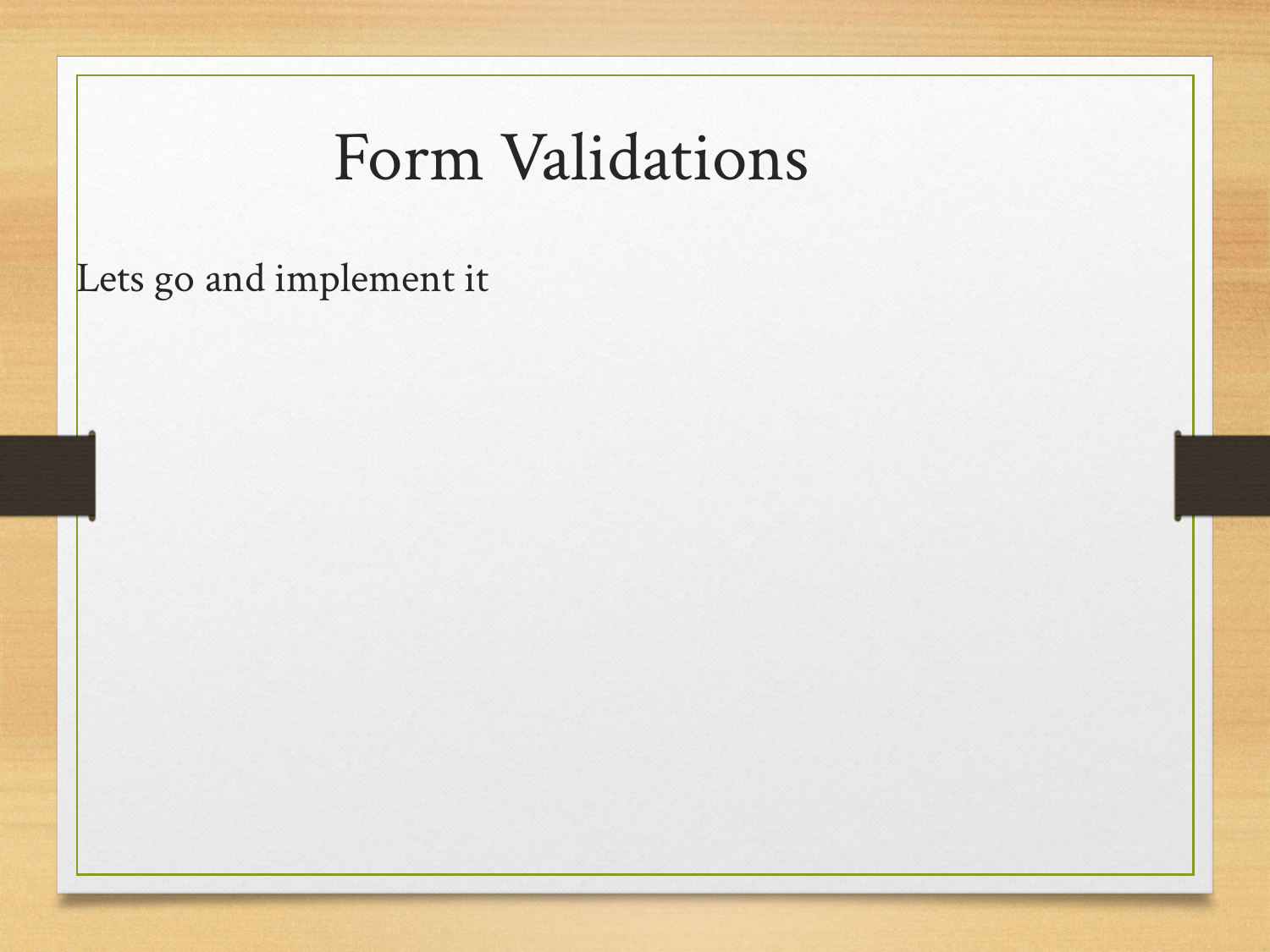

Form Validations
Lets go and implement it